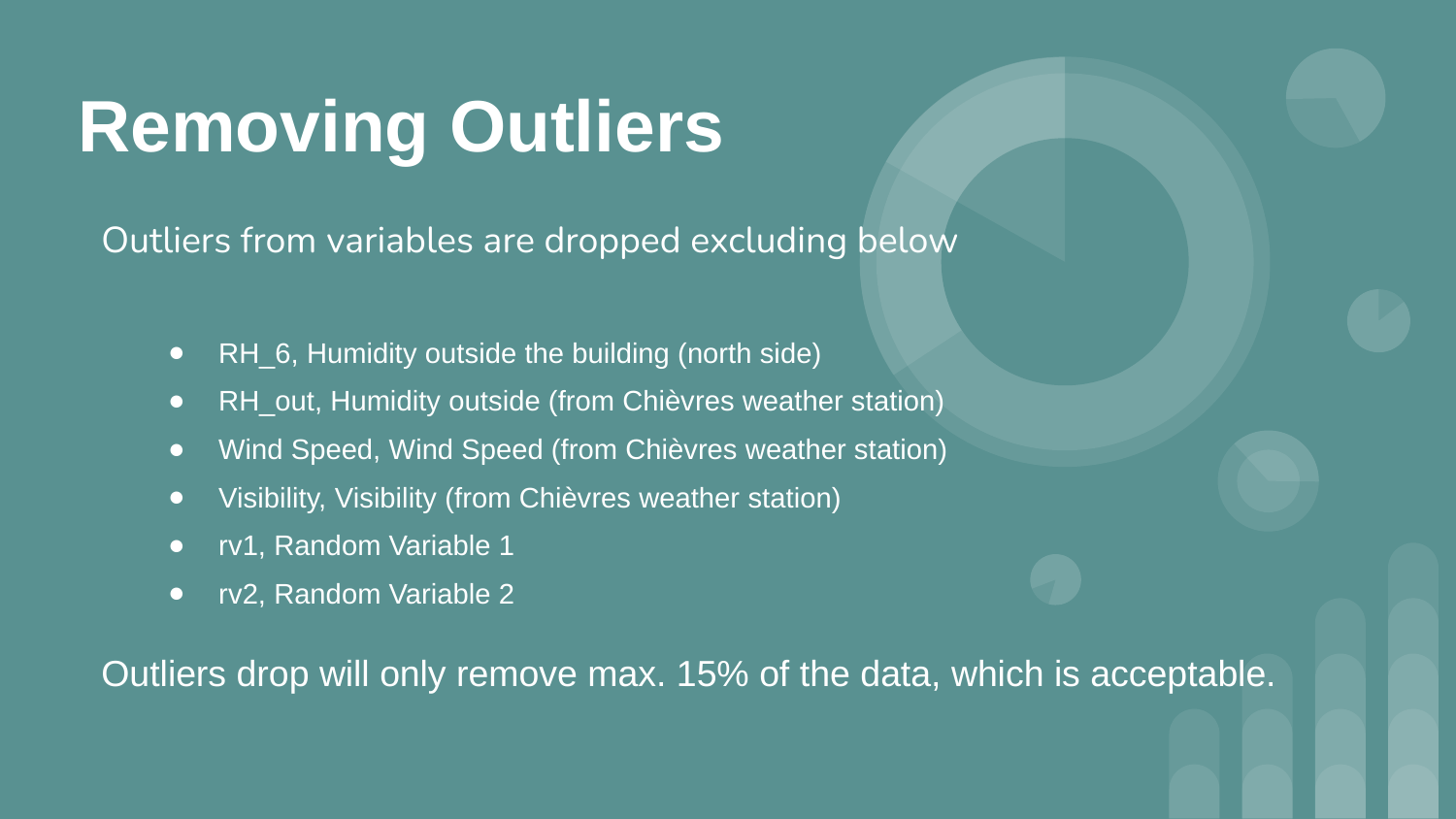

# Removing Outliers
Outliers from variables are dropped excluding below

RH_6, Humidity outside the building (north side)
RH_out, Humidity outside (from Chièvres weather station)
Wind Speed, Wind Speed (from Chièvres weather station)
Visibility, Visibility (from Chièvres weather station)
rv1, Random Variable 1
rv2, Random Variable 2
Outliers drop will only remove max. 15% of the data, which is acceptable.